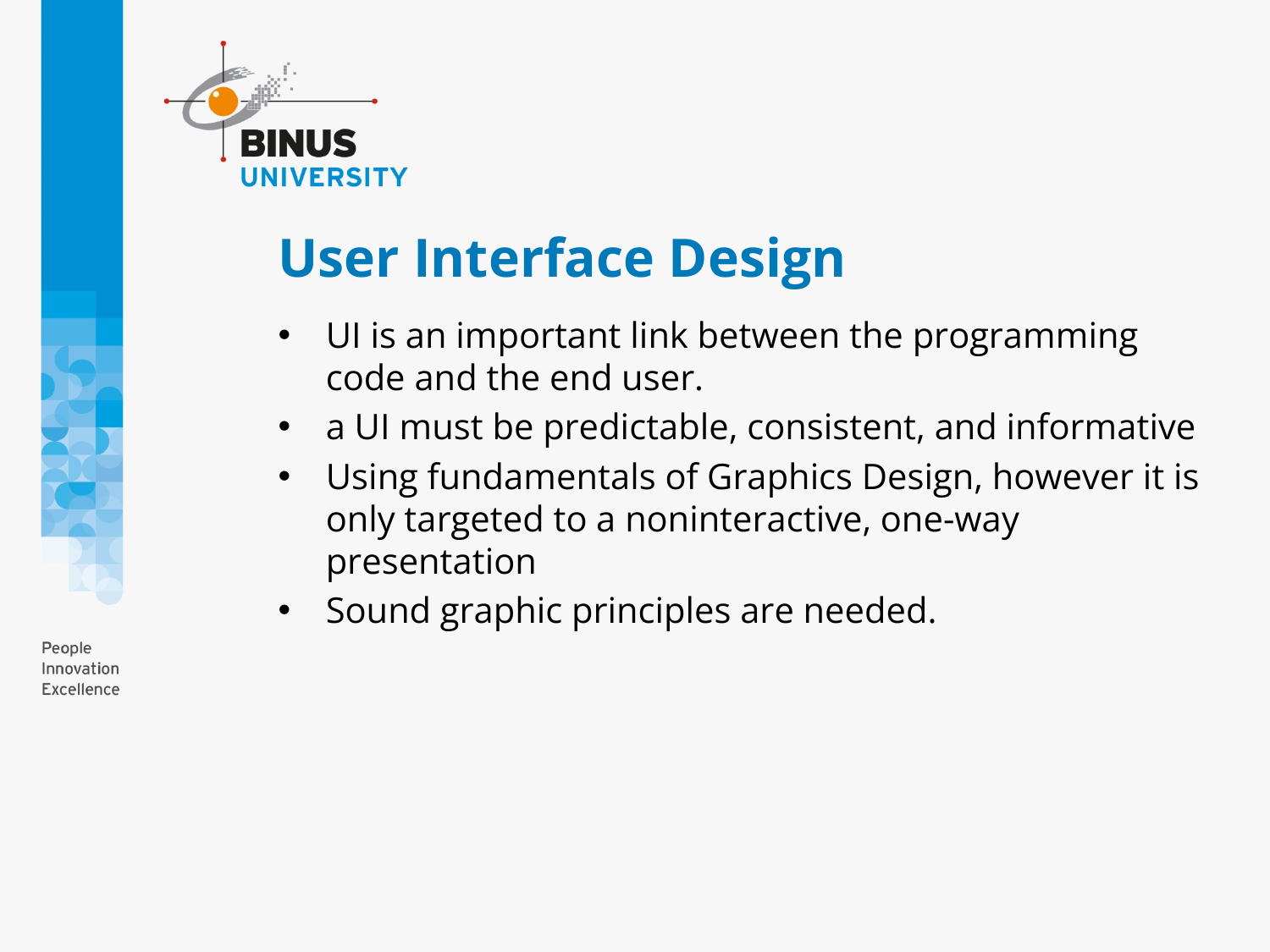

# User Interface Design
UI is an important link between the programming code and the end user.
a UI must be predictable, consistent, and informative
Using fundamentals of Graphics Design, however it is only targeted to a noninteractive, one-way presentation
Sound graphic principles are needed.